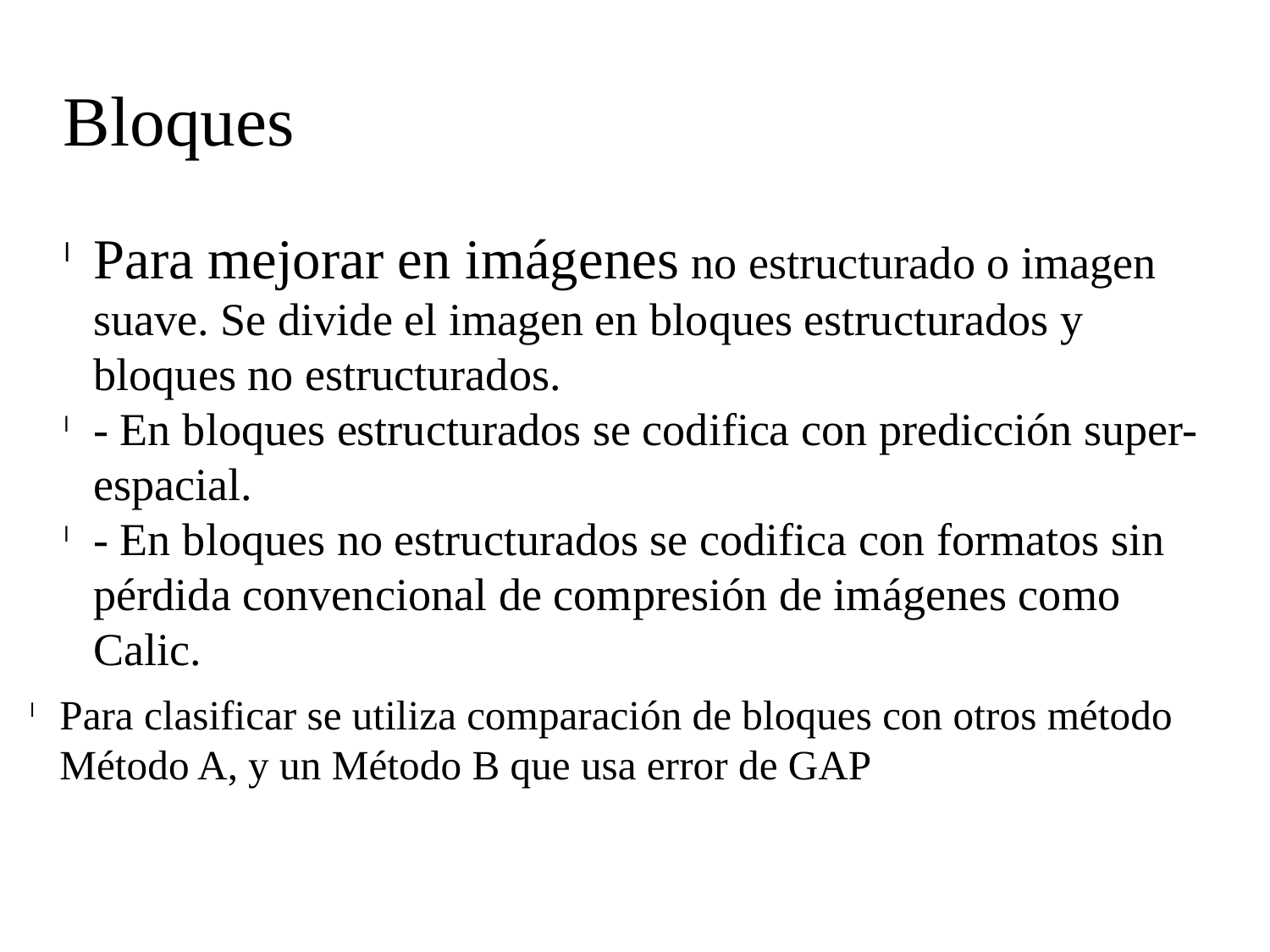

Bloques
Para mejorar en imágenes no estructurado o imagen suave. Se divide el imagen en bloques estructurados y bloques no estructurados.
- En bloques estructurados se codifica con predicción super-espacial.
- En bloques no estructurados se codifica con formatos sin pérdida convencional de compresión de imágenes como Calic.

Para clasificar se utiliza comparación de bloques con otros método Método A, y un Método B que usa error de GAP